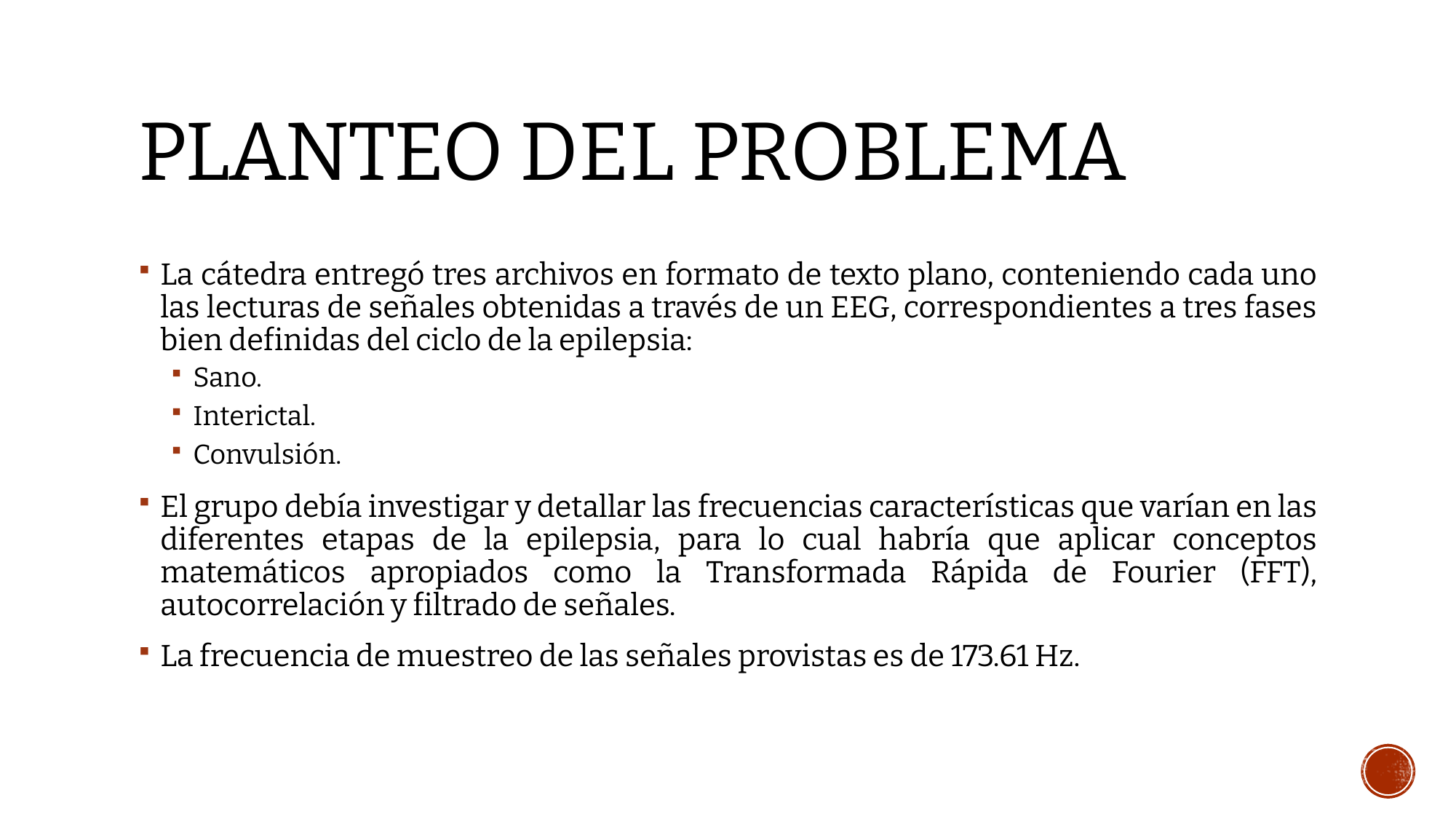

# Planteo del problema
La cátedra entregó tres archivos en formato de texto plano, conteniendo cada uno las lecturas de señales obtenidas a través de un EEG, correspondientes a tres fases bien definidas del ciclo de la epilepsia:
Sano.
Interictal.
Convulsión.
El grupo debía investigar y detallar las frecuencias características que varían en las diferentes etapas de la epilepsia, para lo cual habría que aplicar conceptos matemáticos apropiados como la Transformada Rápida de Fourier (FFT), autocorrelación y filtrado de señales.
La frecuencia de muestreo de las señales provistas es de 173.61 Hz.